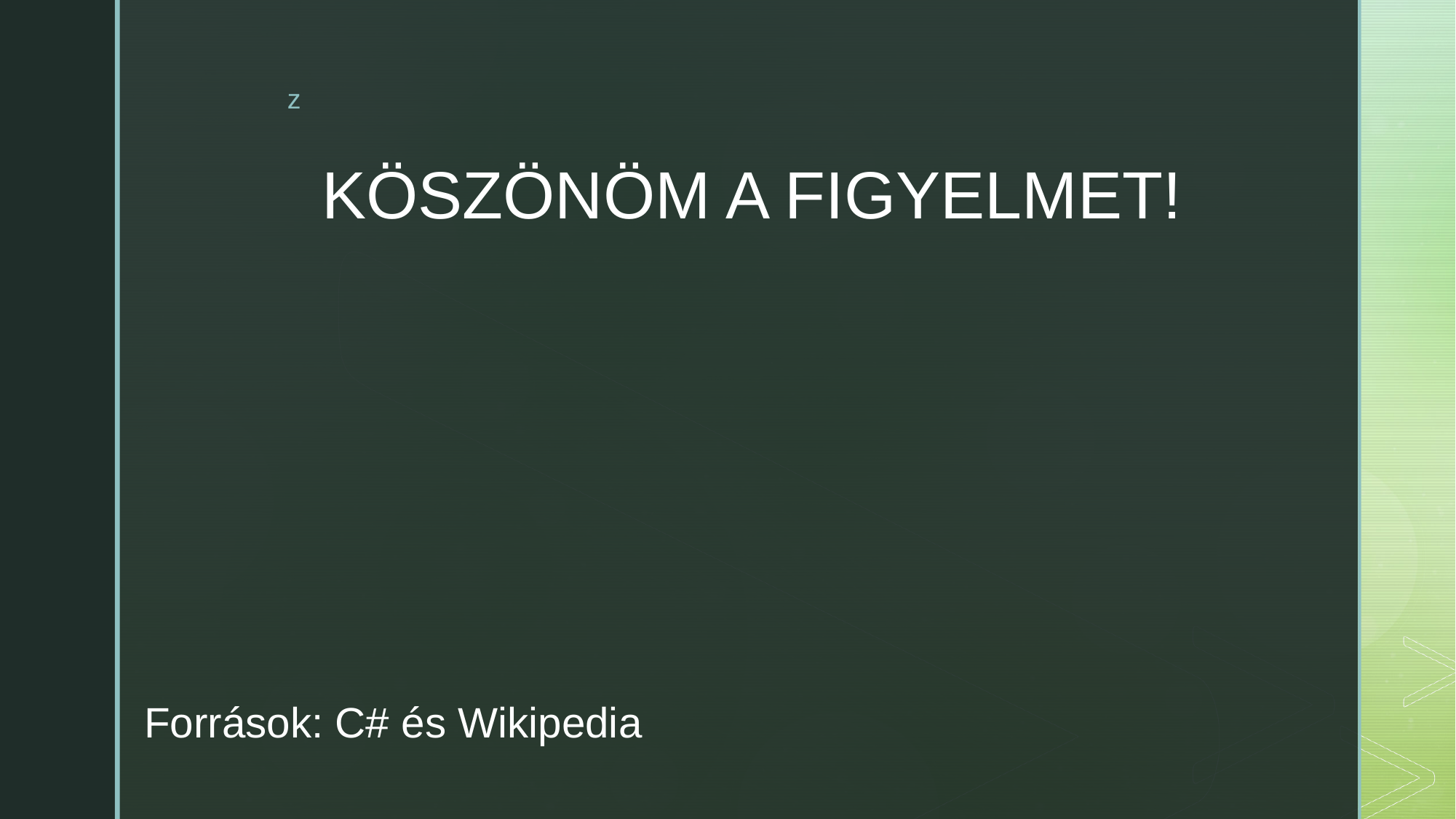

KÖSZÖNÖM A FIGYELMET!
Források: C# és Wikipedia